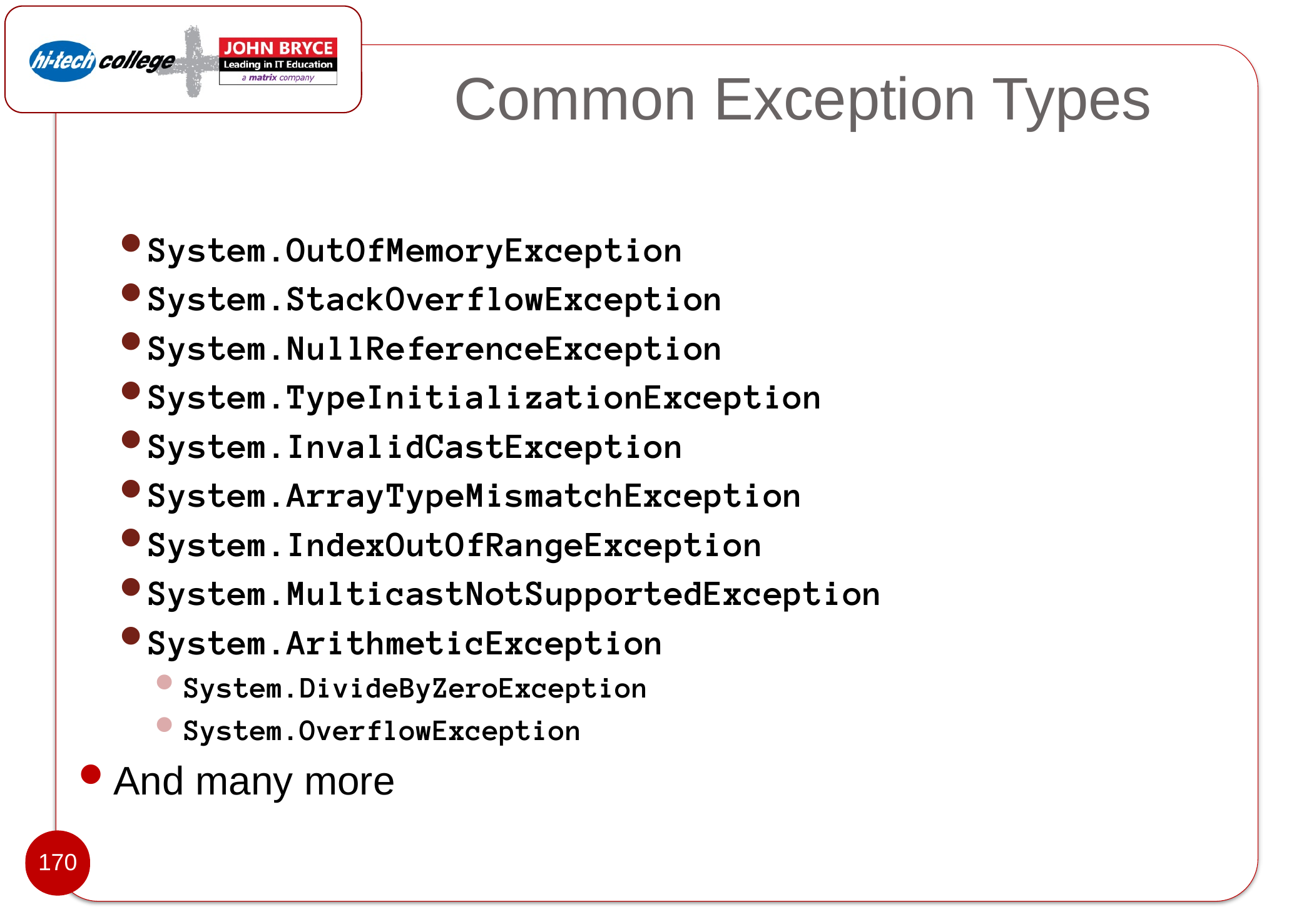

# Common Exception Types
System.OutOfMemoryException
System.StackOverflowException
System.NullReferenceException
System.TypeInitializationException
System.InvalidCastException
System.ArrayTypeMismatchException
System.IndexOutOfRangeException
System.MulticastNotSupportedException
System.ArithmeticException
System.DivideByZeroException
System.OverflowException
And many more
170